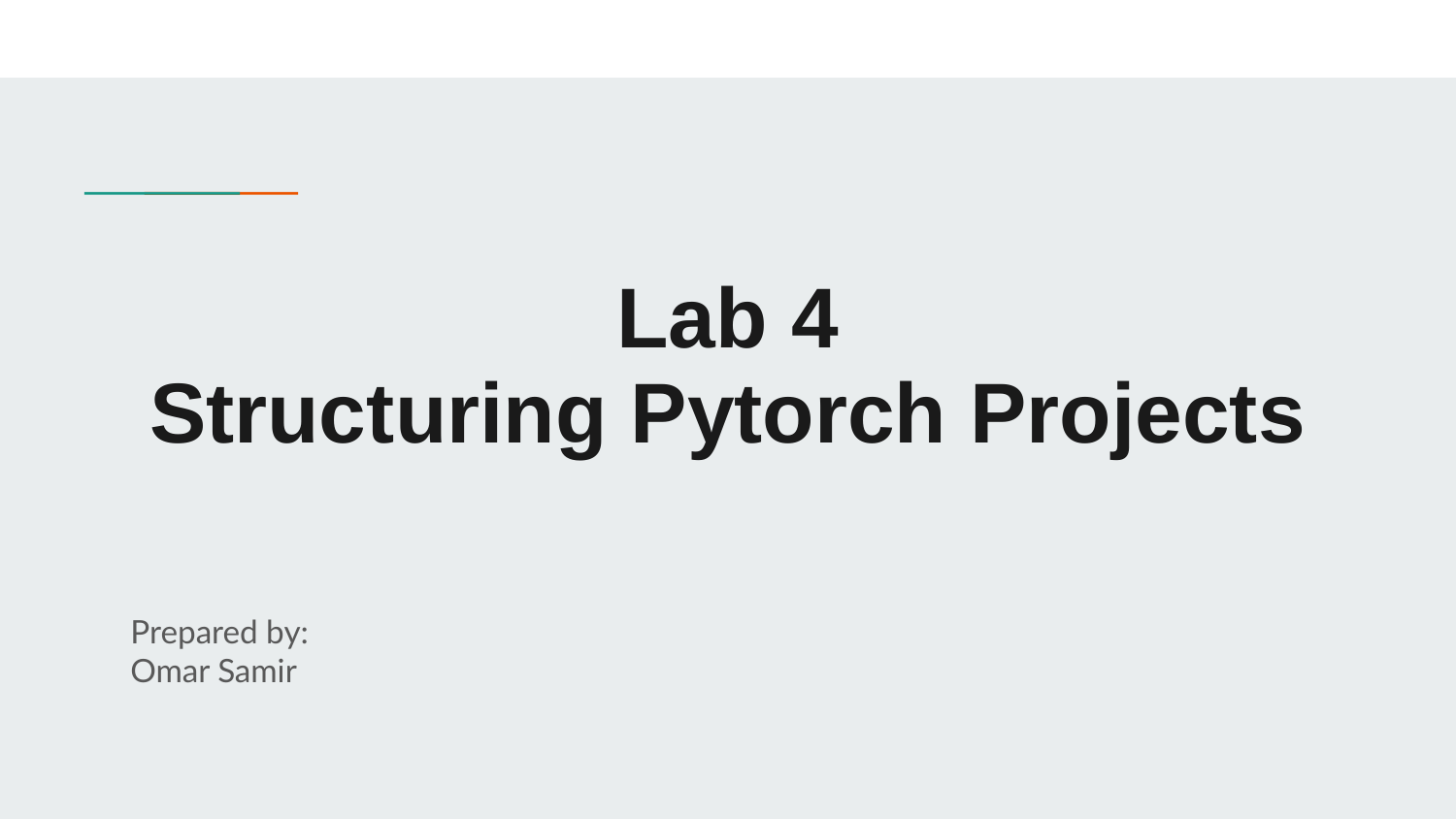

# Lab 4
Structuring Pytorch Projects
Prepared by:
Omar Samir